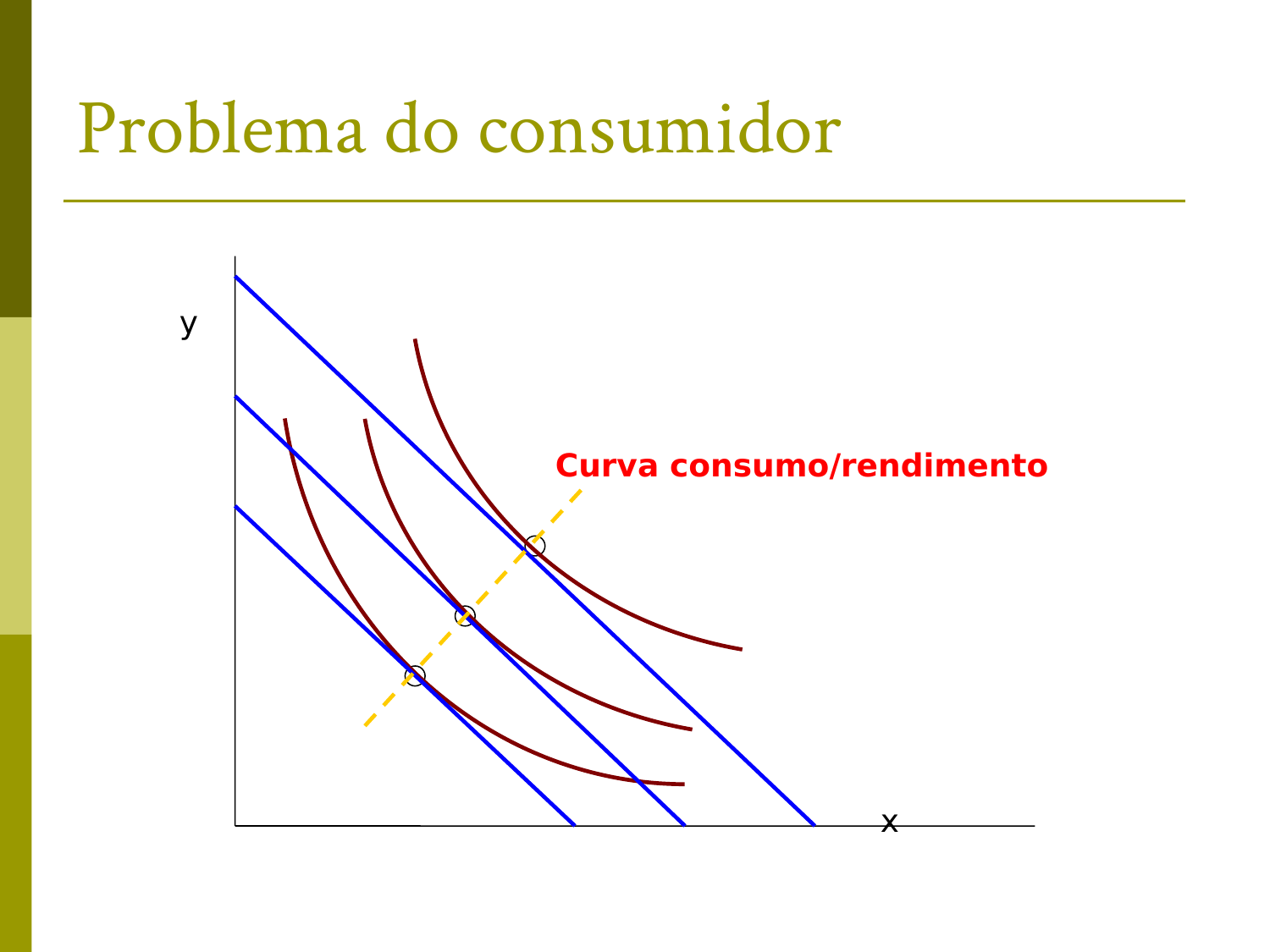

# Problema do consumidor

           y

                                                Curva consumo/rendimento

                                                                                x